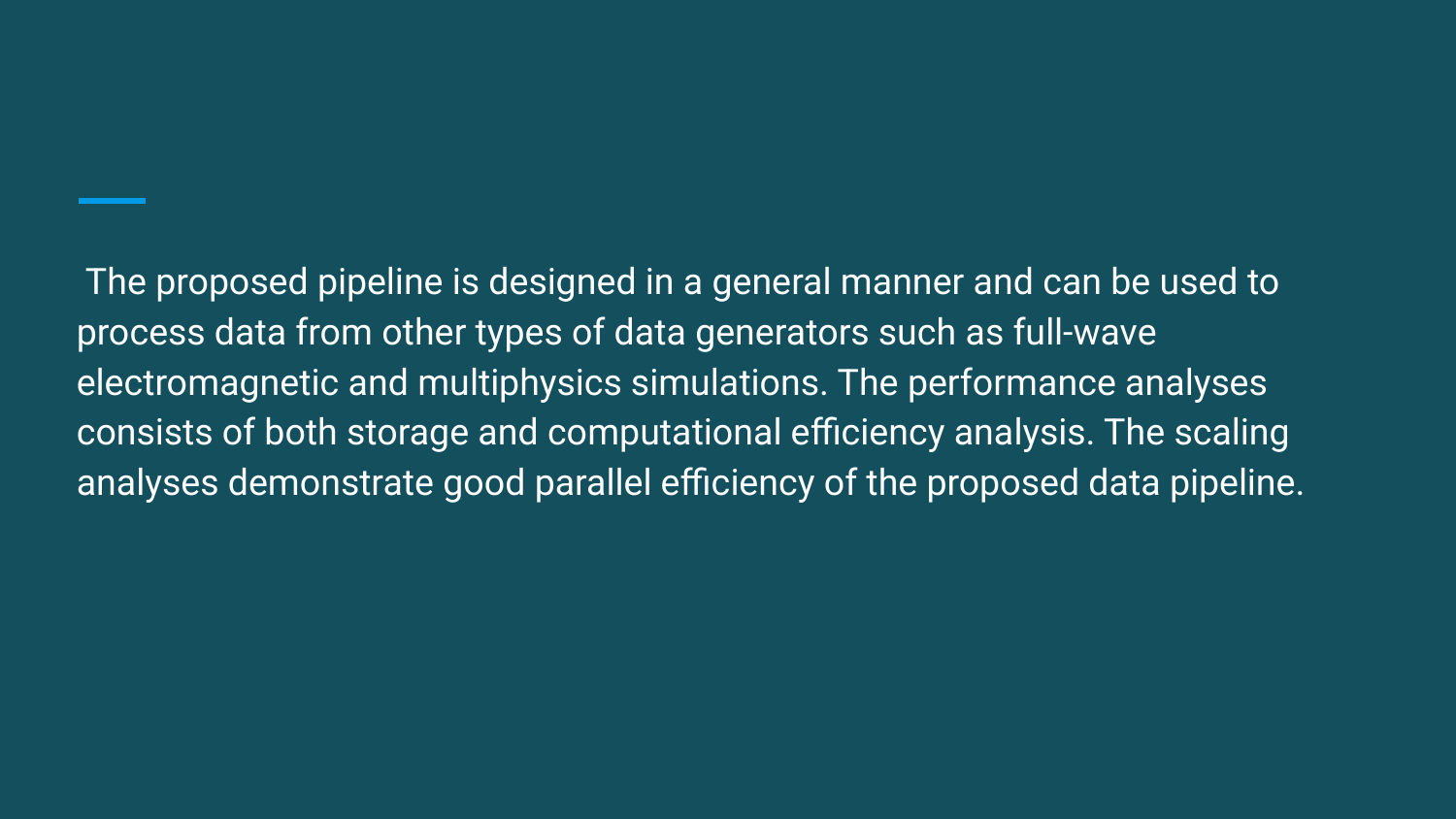

#
 The proposed pipeline is designed in a general manner and can be used to process data from other types of data generators such as full-wave electromagnetic and multiphysics simulations. The performance analyses consists of both storage and computational efficiency analysis. The scaling analyses demonstrate good parallel efficiency of the proposed data pipeline.